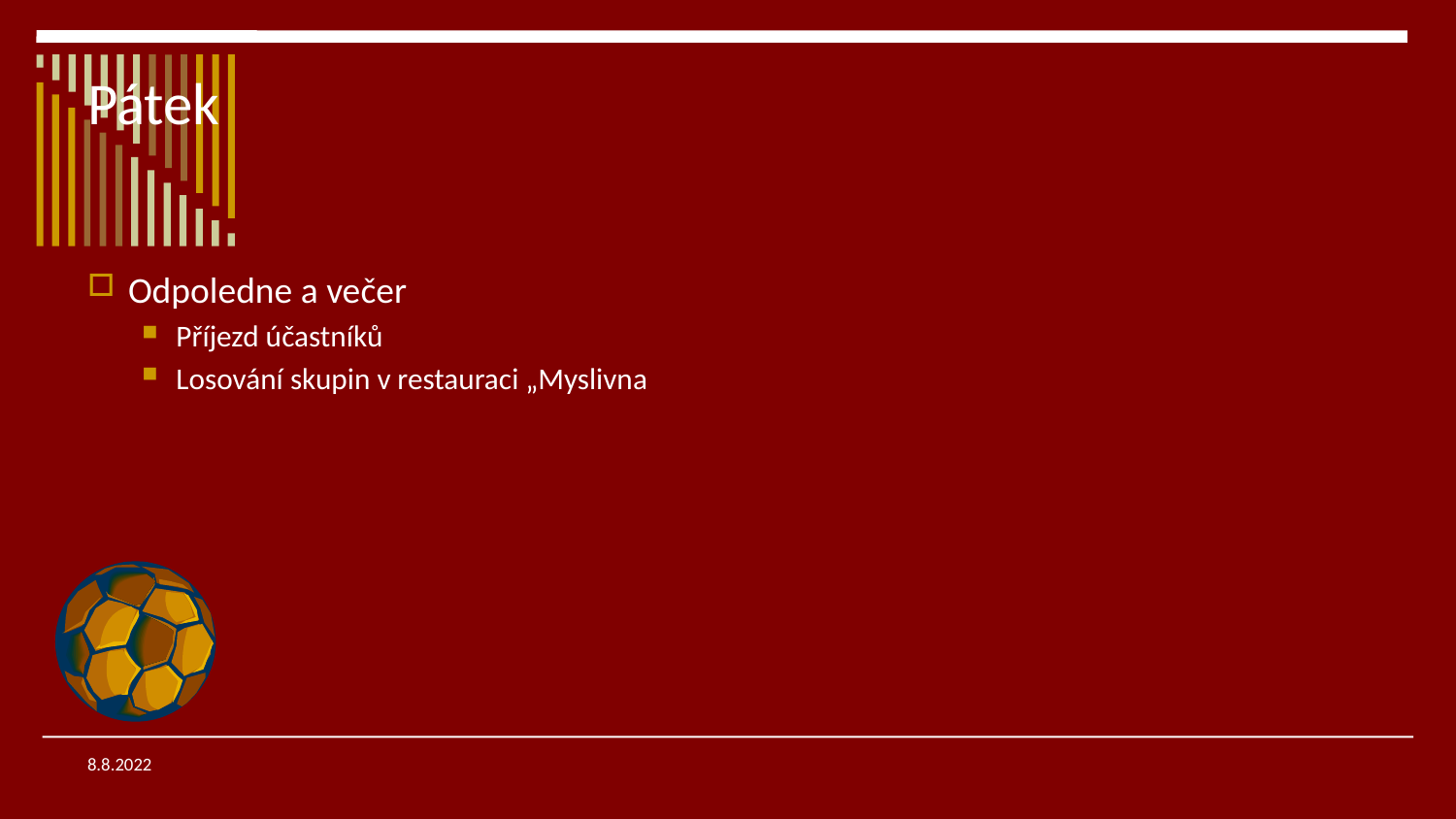

# Pátek

Odpoledne a večer
Příjezd účastníků
Losování skupin v restauraci „Myslivna

8.8.2022